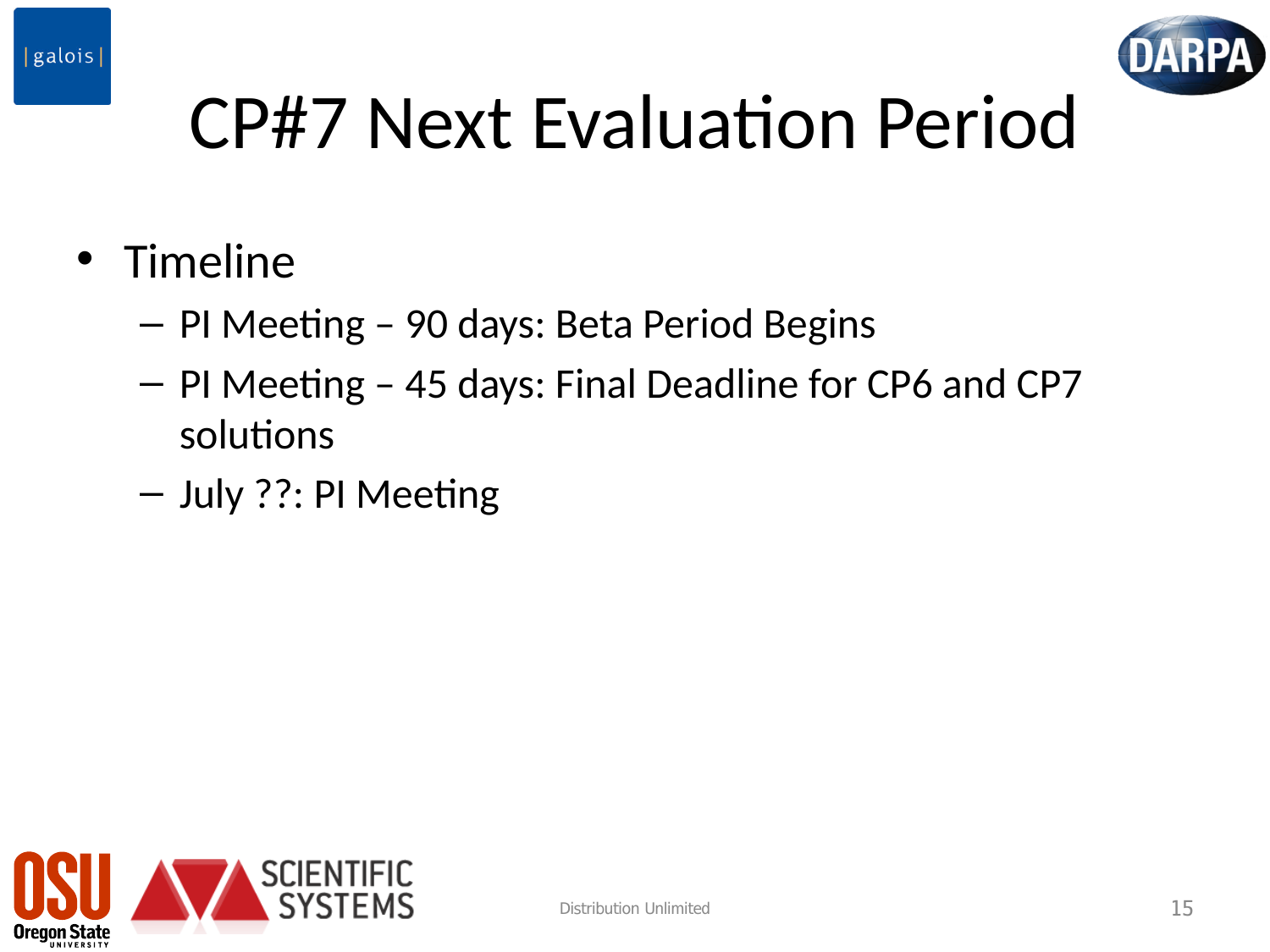

# CP#7 Next Evaluation Period
Timeline
PI Meeting – 90 days: Beta Period Begins
PI Meeting – 45 days: Final Deadline for CP6 and CP7 solutions
July ??: PI Meeting
Distribution Unlimited
15